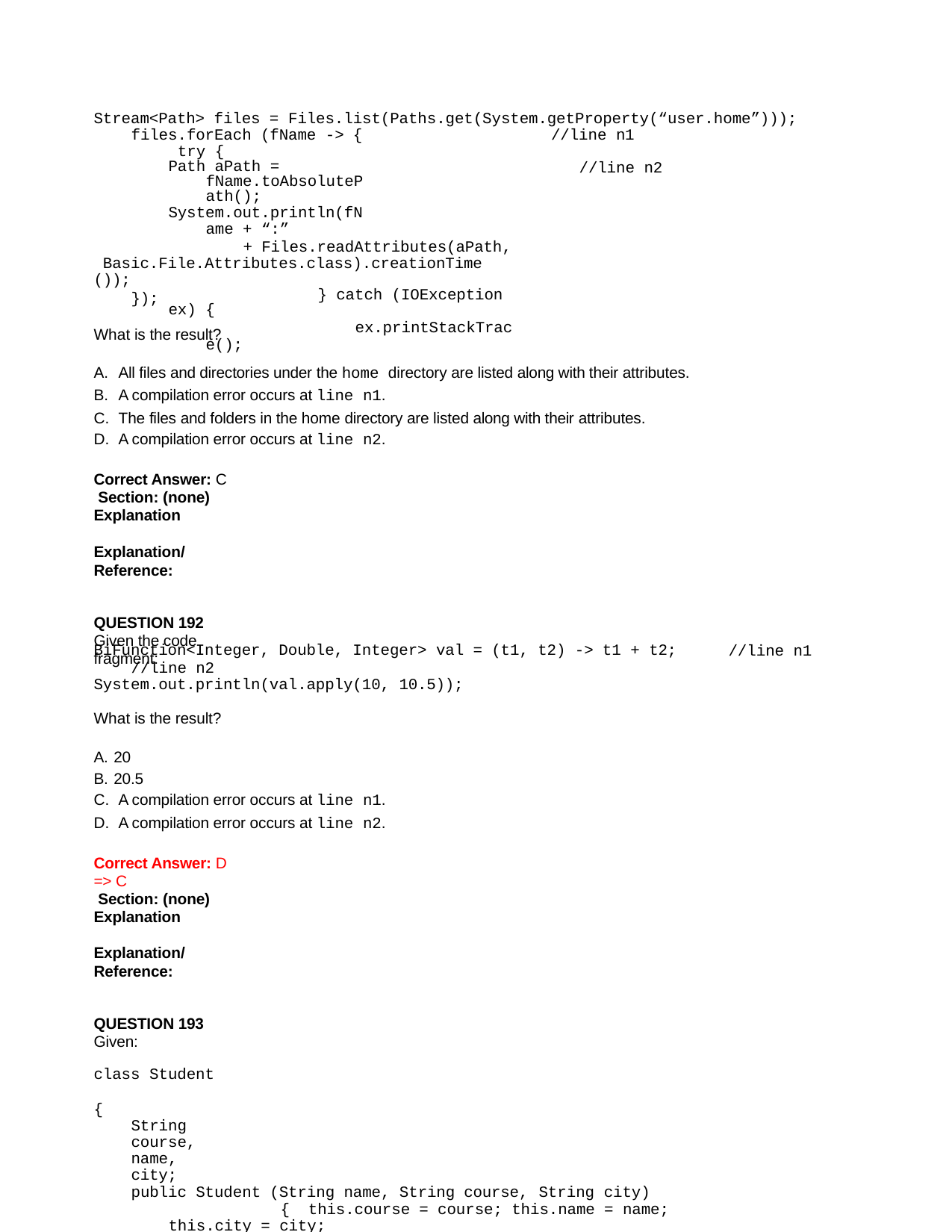

Stream<Path> files = Files.list(Paths.get(System.getProperty(“user.home”)));
files.forEach (fName -> {  try {
Path aPath = fName.toAbsolutePath();
System.out.println(fName + “:”
+ Files.readAttributes(aPath,  Basic.File.Attributes.class).creationTime  ());
} catch (IOException ex) {
ex.printStackTrace();
//line n1
//line n2
});

What is the result?

All files and directories under the home directory are listed along with their attributes.
A compilation error occurs at line n1.
The files and folders in the home directory are listed along with their attributes.
A compilation error occurs at line n2.

Correct Answer: C  Section: (none)  Explanation

Explanation/Reference:

QUESTION 192
Given the code fragment:
BiFunction<Integer, Double, Integer> val = (t1, t2) -> t1 + t2;
//line n2  System.out.println(val.apply(10, 10.5));
//line n1
What is the result?

A. 20
B. 20.5
A compilation error occurs at line n1.
A compilation error occurs at line n2.

Correct Answer: D => C
 Section: (none)  Explanation

Explanation/Reference:

QUESTION 193
Given:
class Student	{
String course, name, city;
public Student (String name, String course, String city)	{  this.course = course; this.name = name; this.city = city;
}
public String toString()	{